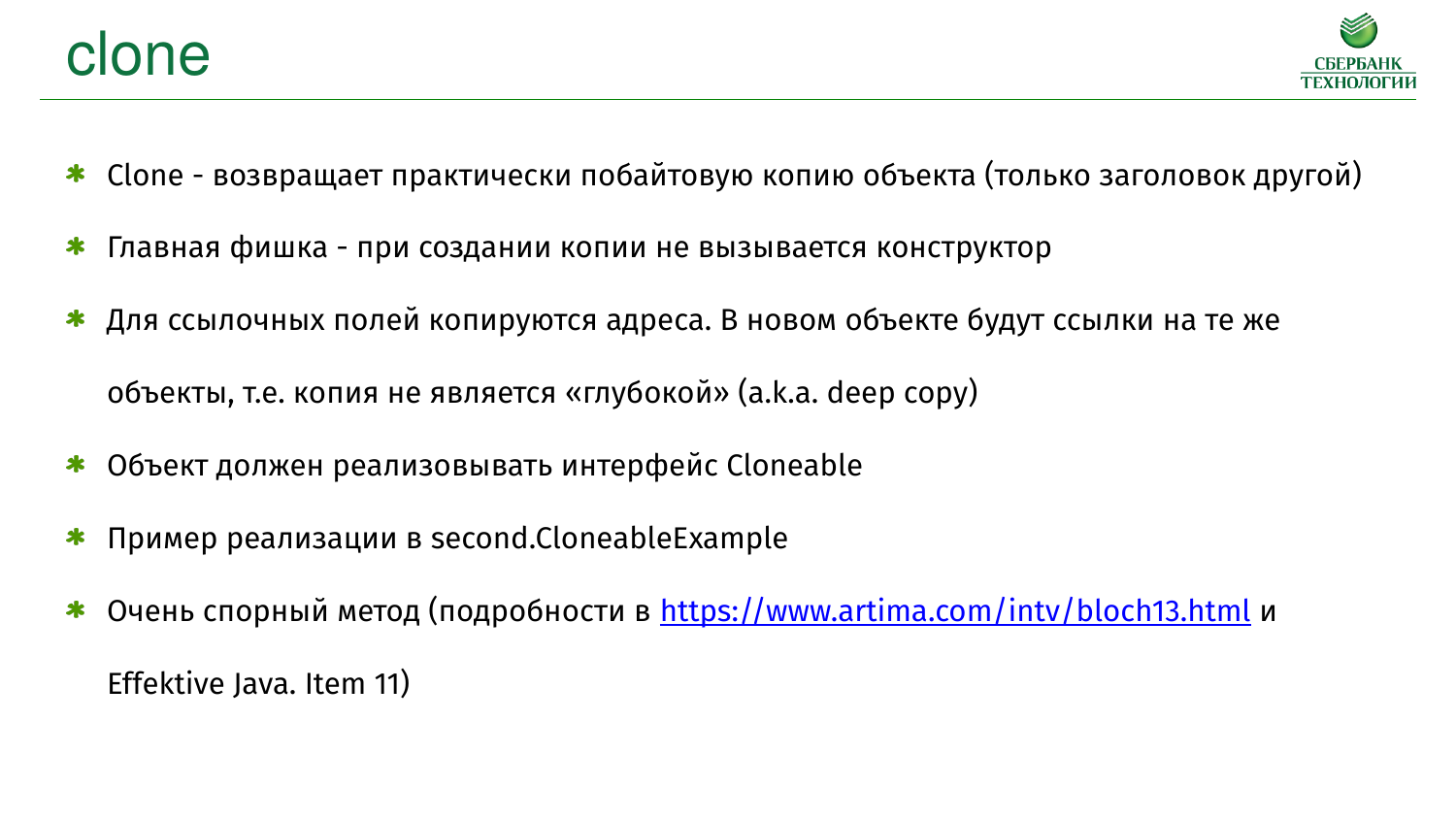

clone
Clone - возвращает практически побайтовую копию объекта (только заголовок другой)
Главная фишка - при создании копии не вызывается конструктор
Для ссылочных полей копируются адреса. В новом объекте будут ссылки на те же объекты, т.е. копия не является «глубокой» (a.k.a. deep copy)
Объект должен реализовывать интерфейс Cloneable
Пример реализации в second.CloneableExample
Очень спорный метод (подробности в https://www.artima.com/intv/bloch13.html и Effektive Java. Item 11)